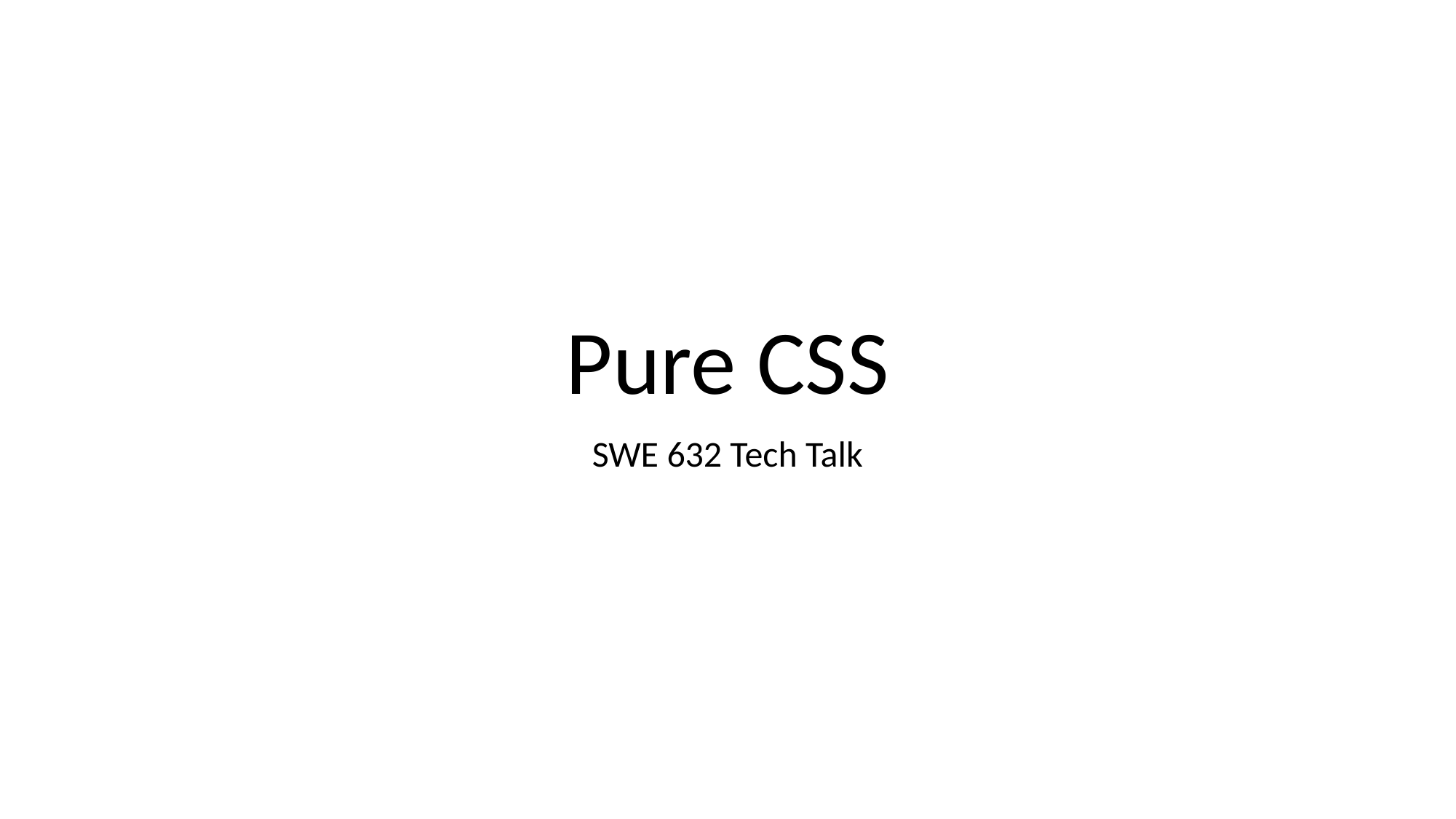

# Pure CSS
SWE 632 Tech Talk